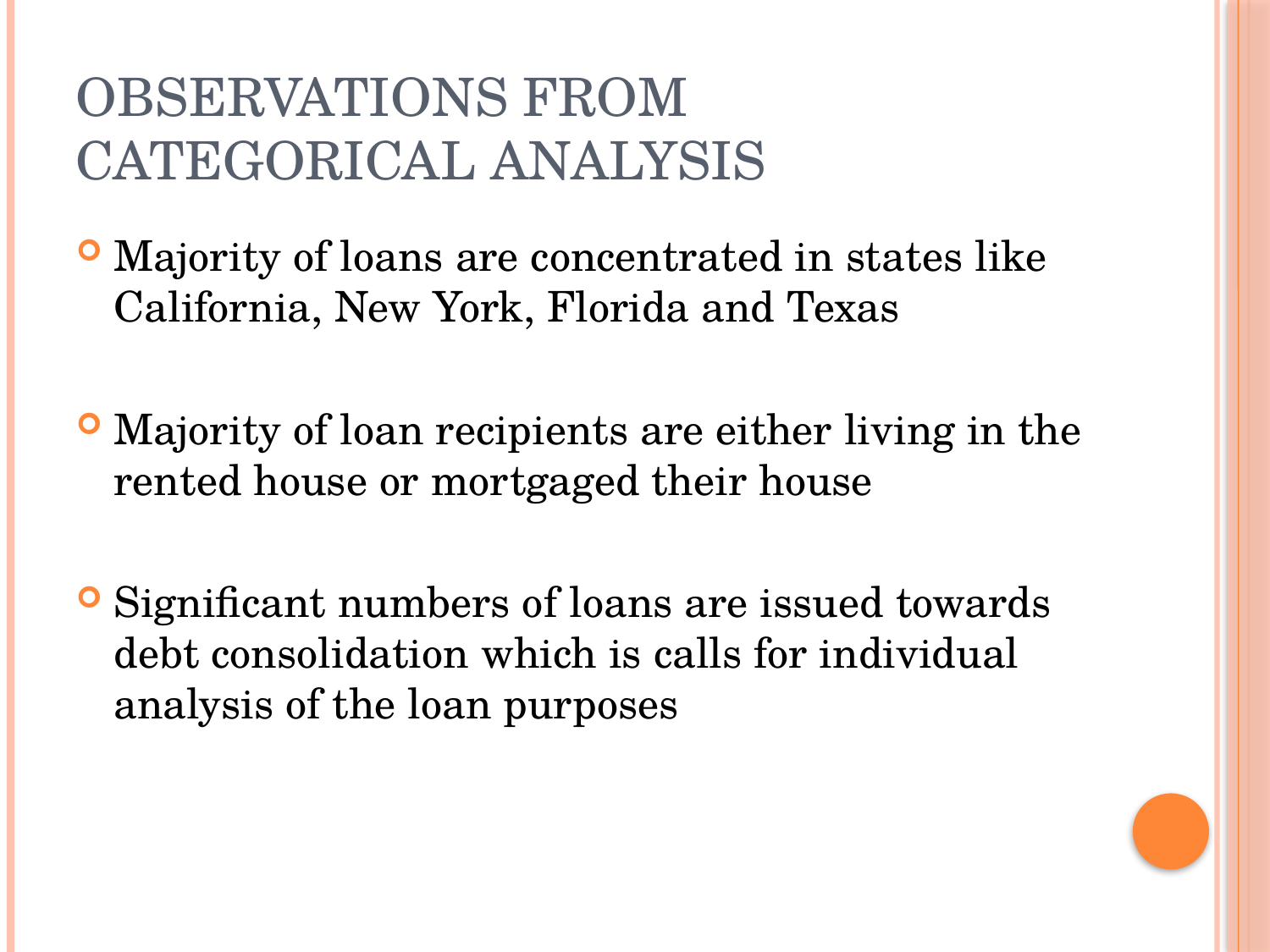

# Observations From Categorical Analysis
Majority of loans are concentrated in states like California, New York, Florida and Texas

Majority of loan recipients are either living in the rented house or mortgaged their house

Significant numbers of loans are issued towards debt consolidation which is calls for individual analysis of the loan purposes